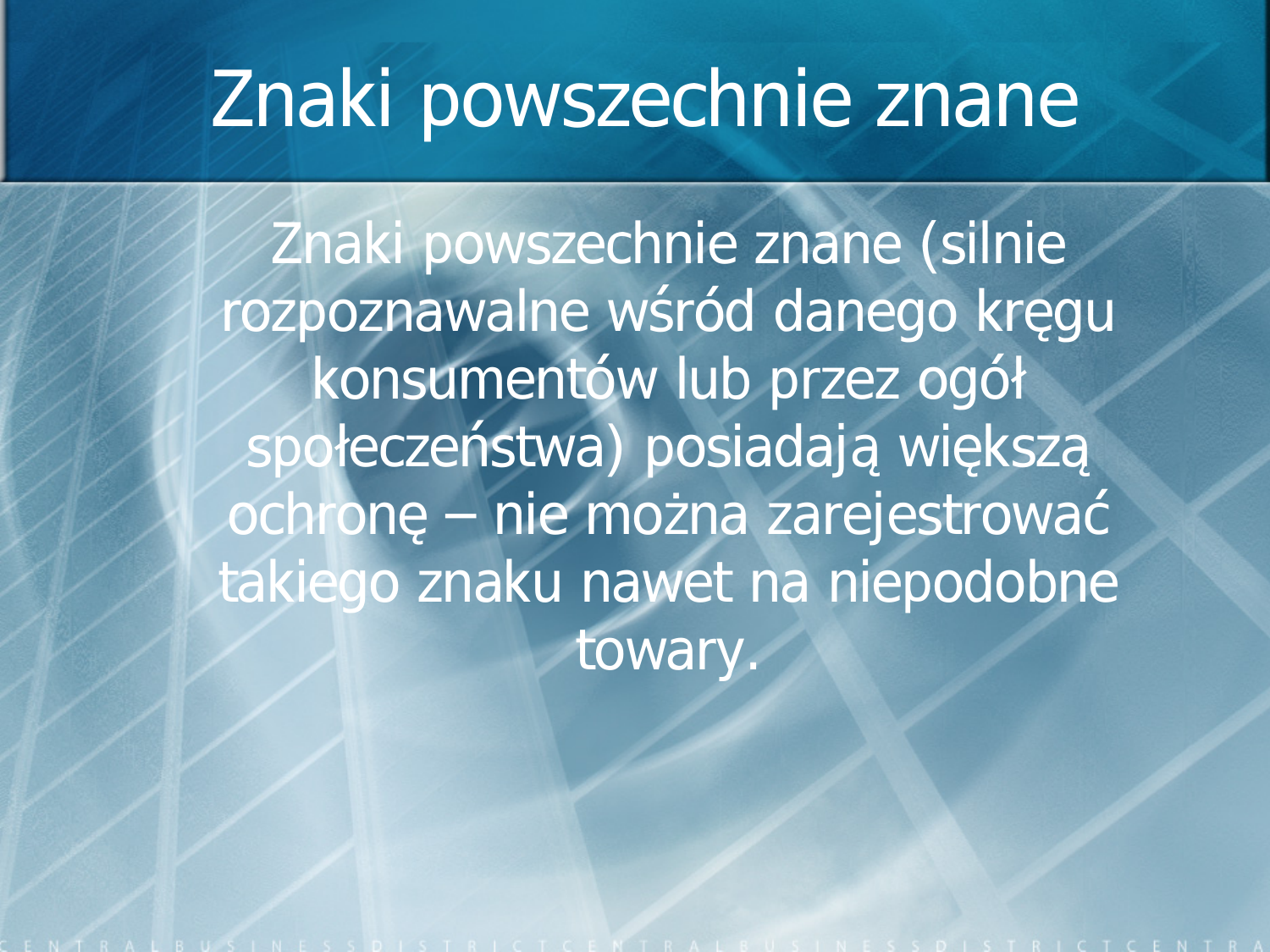

# Znaki powszechnie znane
	Znaki powszechnie znane (silnie rozpoznawalne wśród danego kręgu konsumentów lub przez ogół społeczeństwa) posiadają większą ochronę – nie można zarejestrować takiego znaku nawet na niepodobne towary.